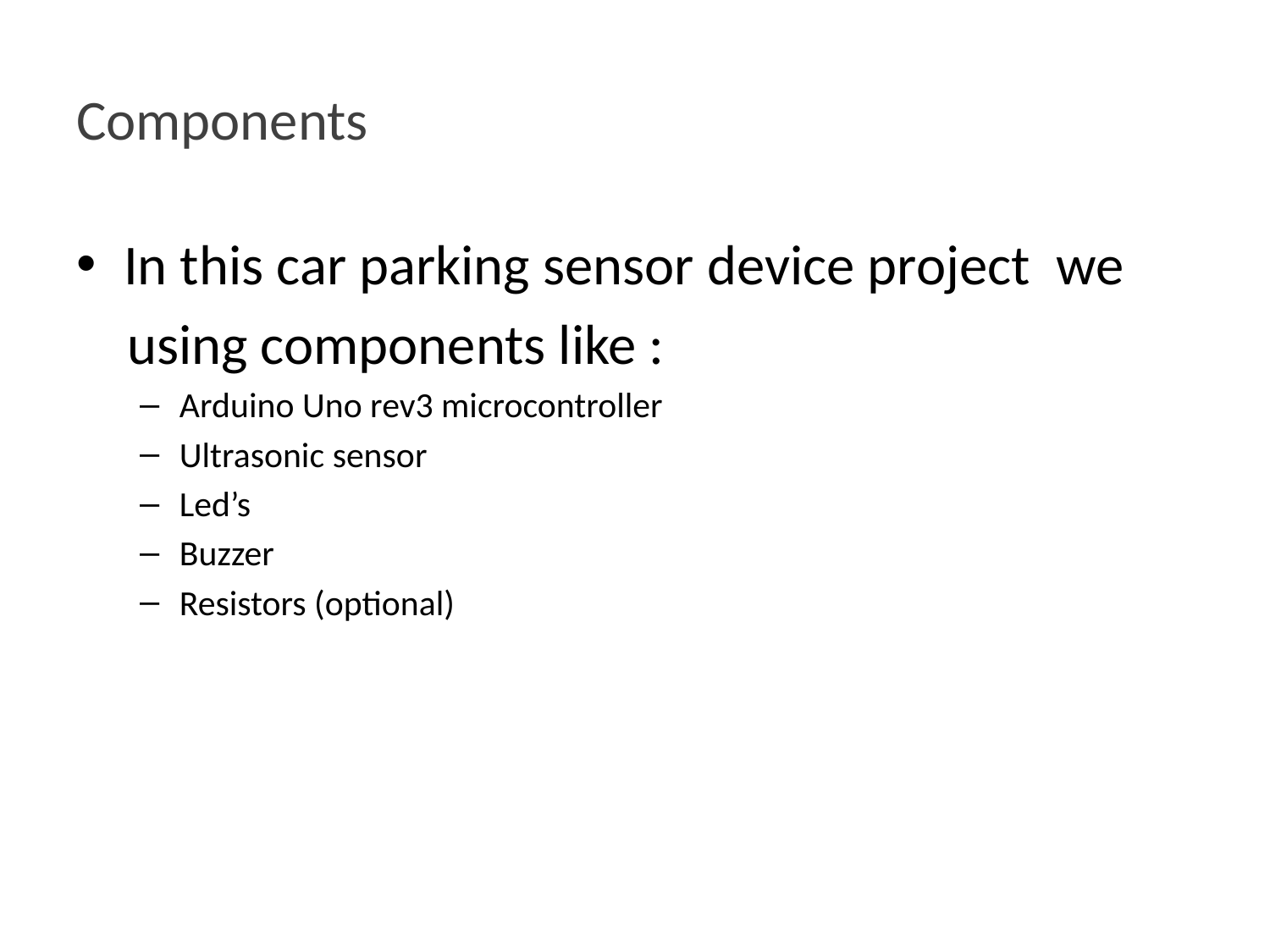

# Components
In this car parking sensor device project  we
    using components like :
Arduino Uno rev3 microcontroller
Ultrasonic sensor
Led’s
Buzzer
Resistors (optional)